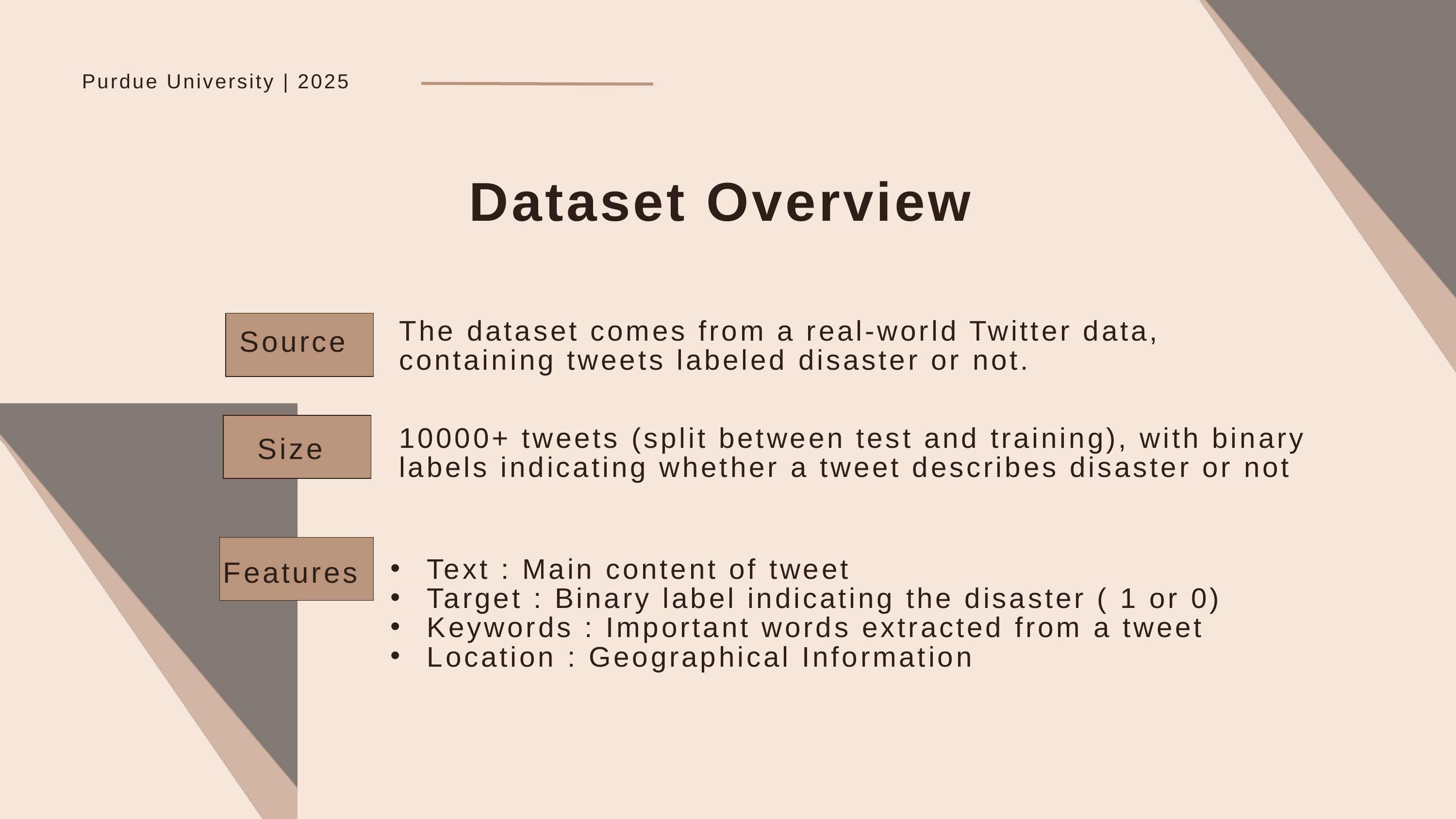

Purdue University | 2025

Dataset Overview

The dataset comes from a real-world Twitter data, containing tweets labeled disaster or not.
Source

10000+ tweets (split between test and training), with binary labels indicating whether a tweet describes disaster or not
Size

Text : Main content of tweet
Target : Binary label indicating the disaster ( 1 or 0)
Keywords : Important words extracted from a tweet
Location : Geographical Information

Features